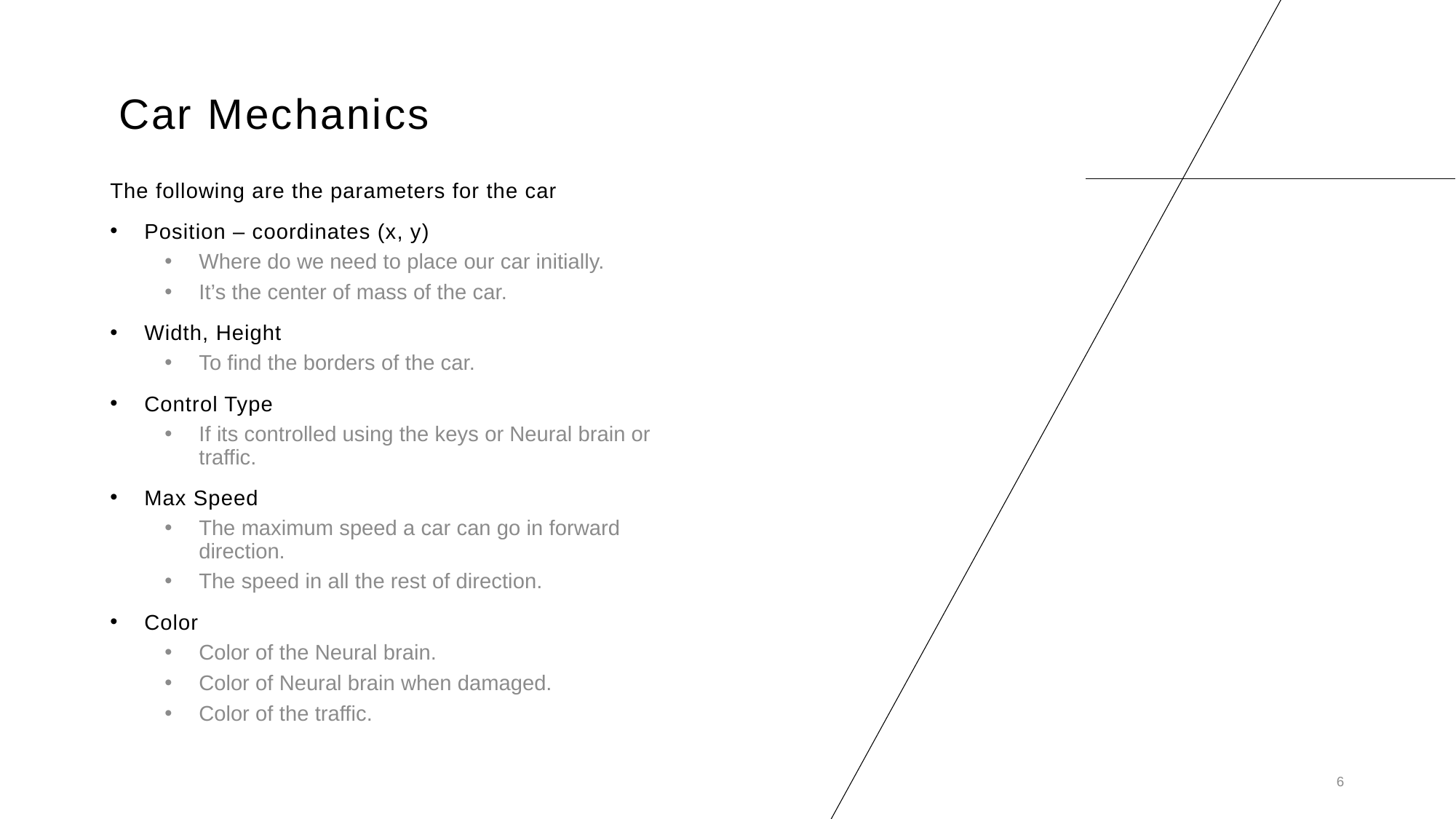

# Car Mechanics
The following are the parameters for the car
Position – coordinates (x, y)
Where do we need to place our car initially.
It’s the center of mass of the car.
Width, Height
To find the borders of the car.
Control Type
If its controlled using the keys or Neural brain or traffic.
Max Speed
The maximum speed a car can go in forward direction.
The speed in all the rest of direction.
Color
Color of the Neural brain.
Color of Neural brain when damaged.
Color of the traffic.

6